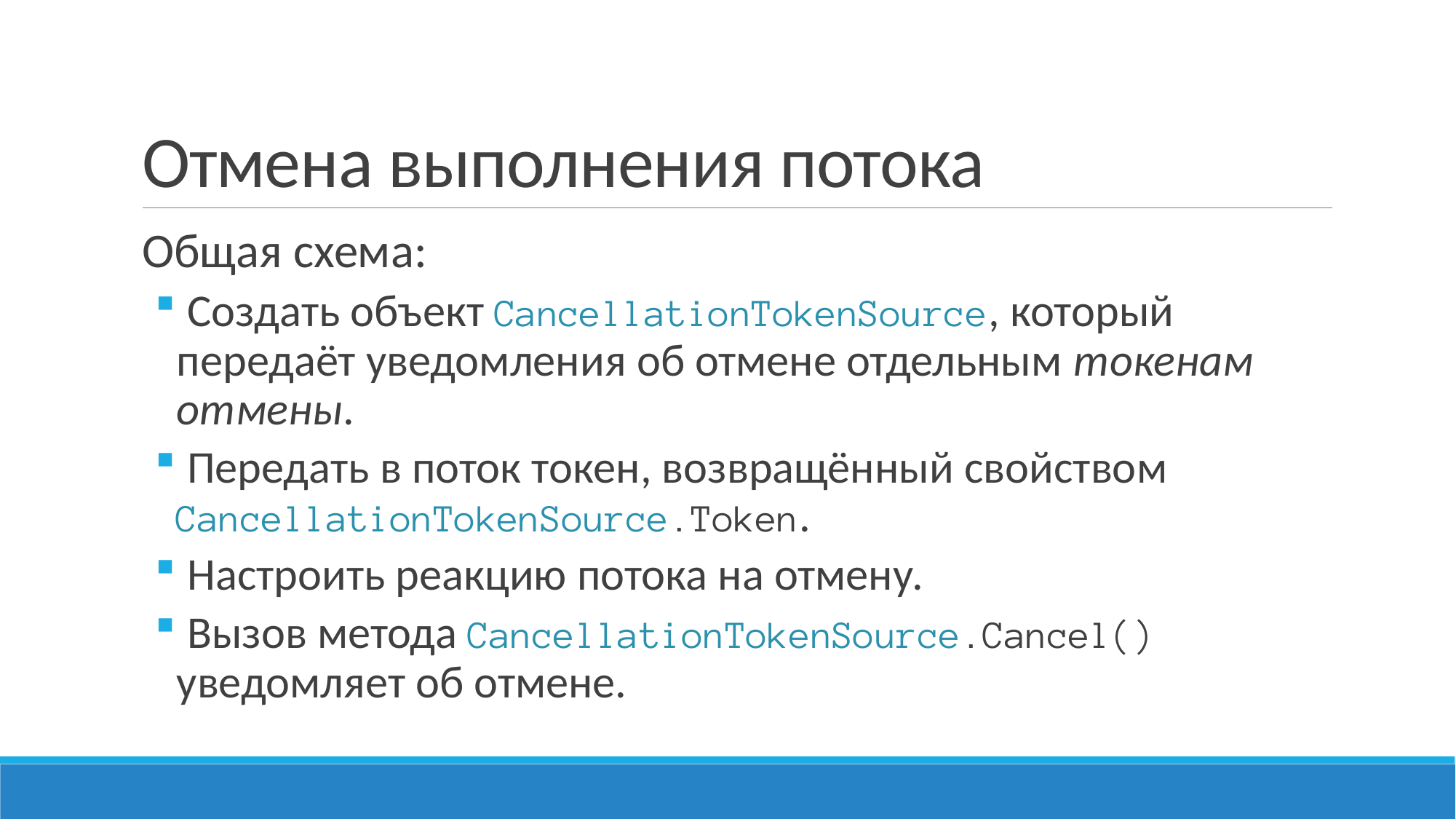

# Отмена выполнения потока
Общая схема:
 Создать объект CancellationTokenSource, который передаёт уведомления об отмене отдельным токенам отмены.
 Передать в поток токен, возвращённый свойством CancellationTokenSource.Token.
 Настроить реакцию потока на отмену.
 Вызов метода CancellationTokenSource.Cancel() уведомляет об отмене.